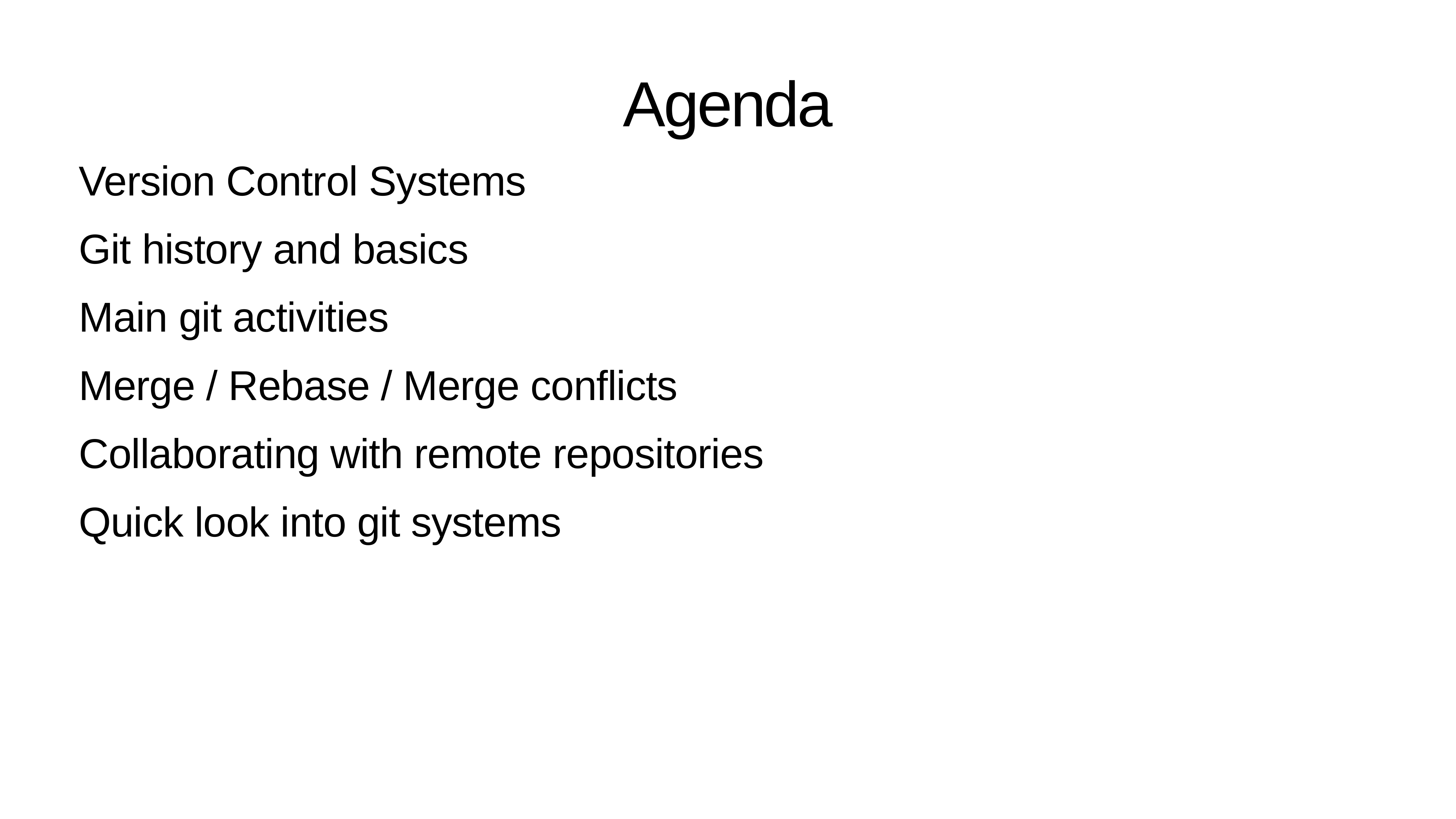

# Agenda
Version Control Systems
Git history and basics
Main git activities
Merge / Rebase / Merge conflicts
Collaborating with remote repositories
Quick look into git systems